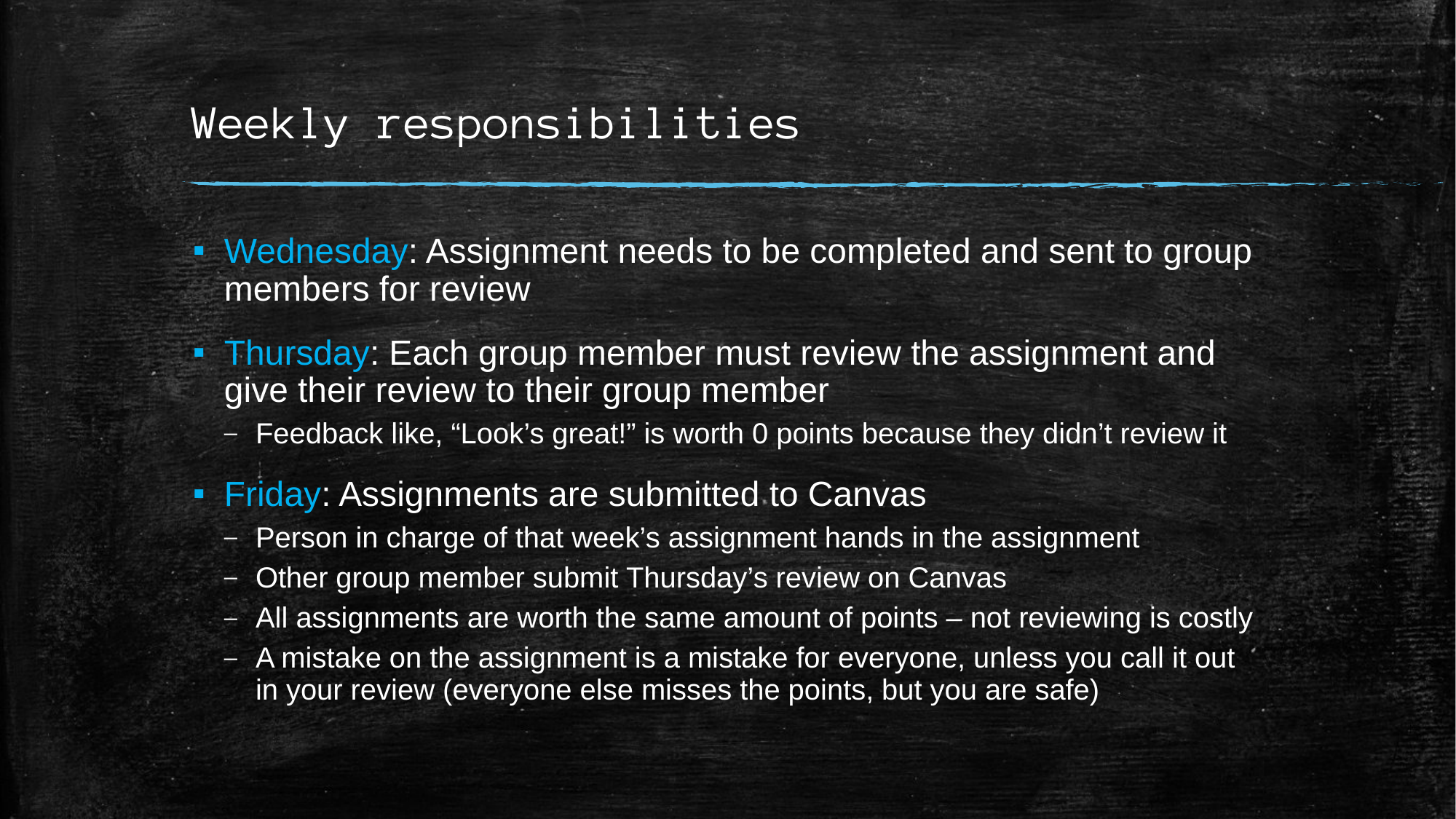

# Weekly responsibilities
Wednesday: Assignment needs to be completed and sent to group members for review
Thursday: Each group member must review the assignment and give their review to their group member
Feedback like, “Look’s great!” is worth 0 points because they didn’t review it
Friday: Assignments are submitted to Canvas
Person in charge of that week’s assignment hands in the assignment
Other group member submit Thursday’s review on Canvas
All assignments are worth the same amount of points – not reviewing is costly
A mistake on the assignment is a mistake for everyone, unless you call it out in your review (everyone else misses the points, but you are safe)